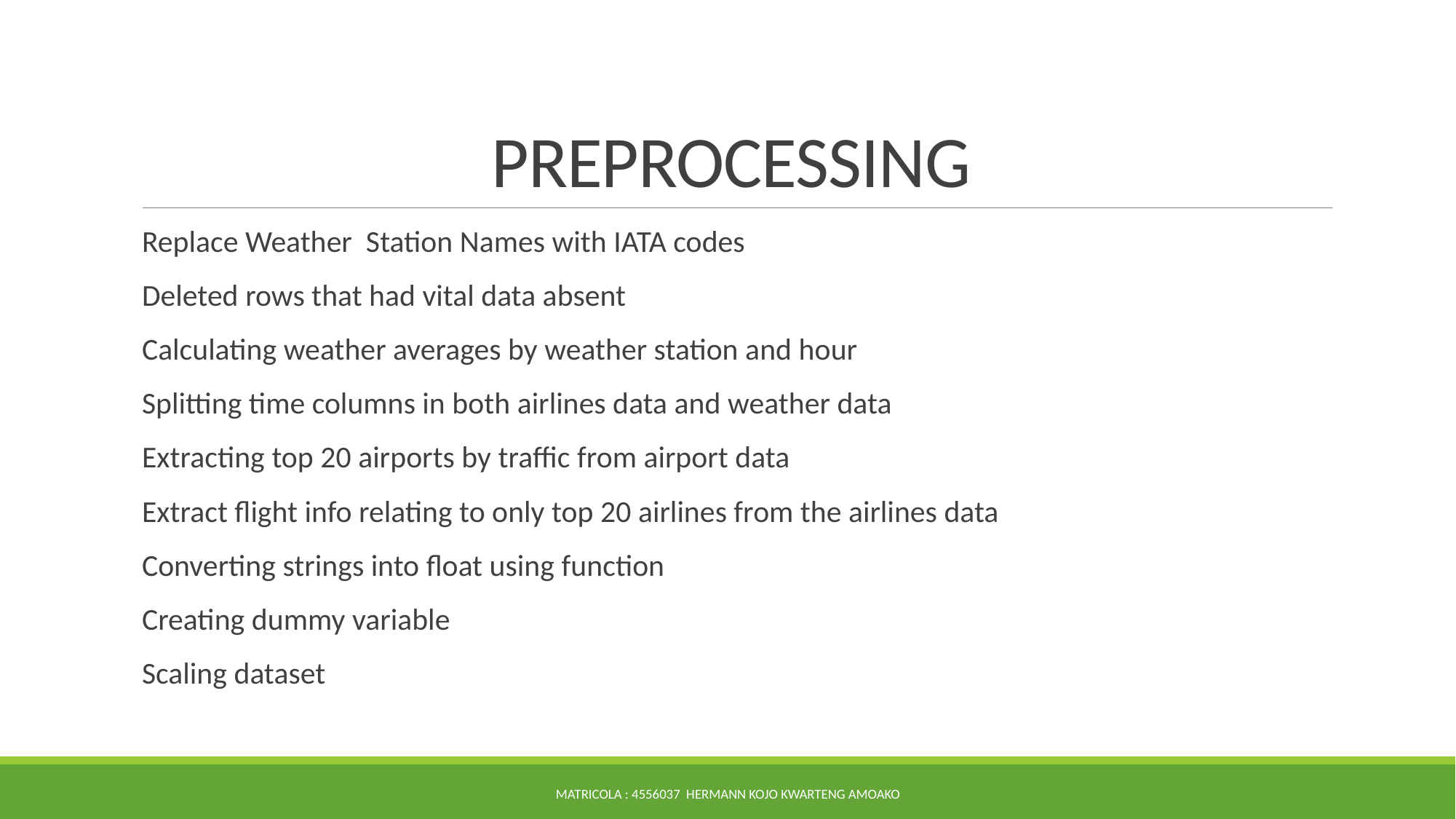

# PREPROCESSING
Replace Weather  Station Names with IATA codes
Deleted rows that had vital data absent
Calculating weather averages by weather station and hour
Splitting time columns in both airlines data and weather data
Extracting top 20 airports by traffic from airport data
Extract flight info relating to only top 20 airlines from the airlines data
Converting strings into float using function
Creating dummy variable
Scaling dataset

MATRICOLA : 4556037  HERMANN KOJO KWARTENG AMOAKO